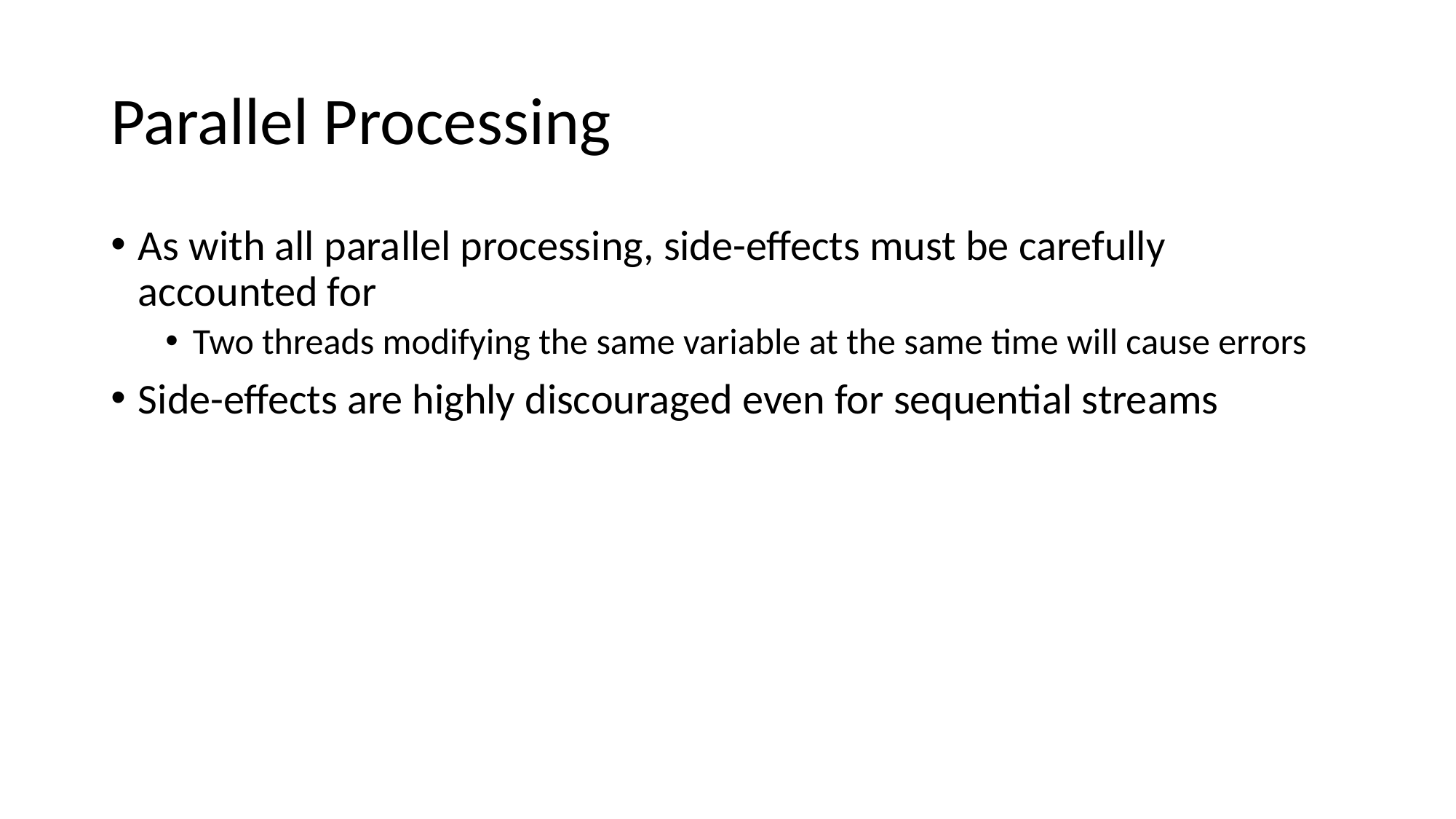

# Parallel Processing
As with all parallel processing, side-effects must be carefully accounted for
Two threads modifying the same variable at the same time will cause errors
Side-effects are highly discouraged even for sequential streams